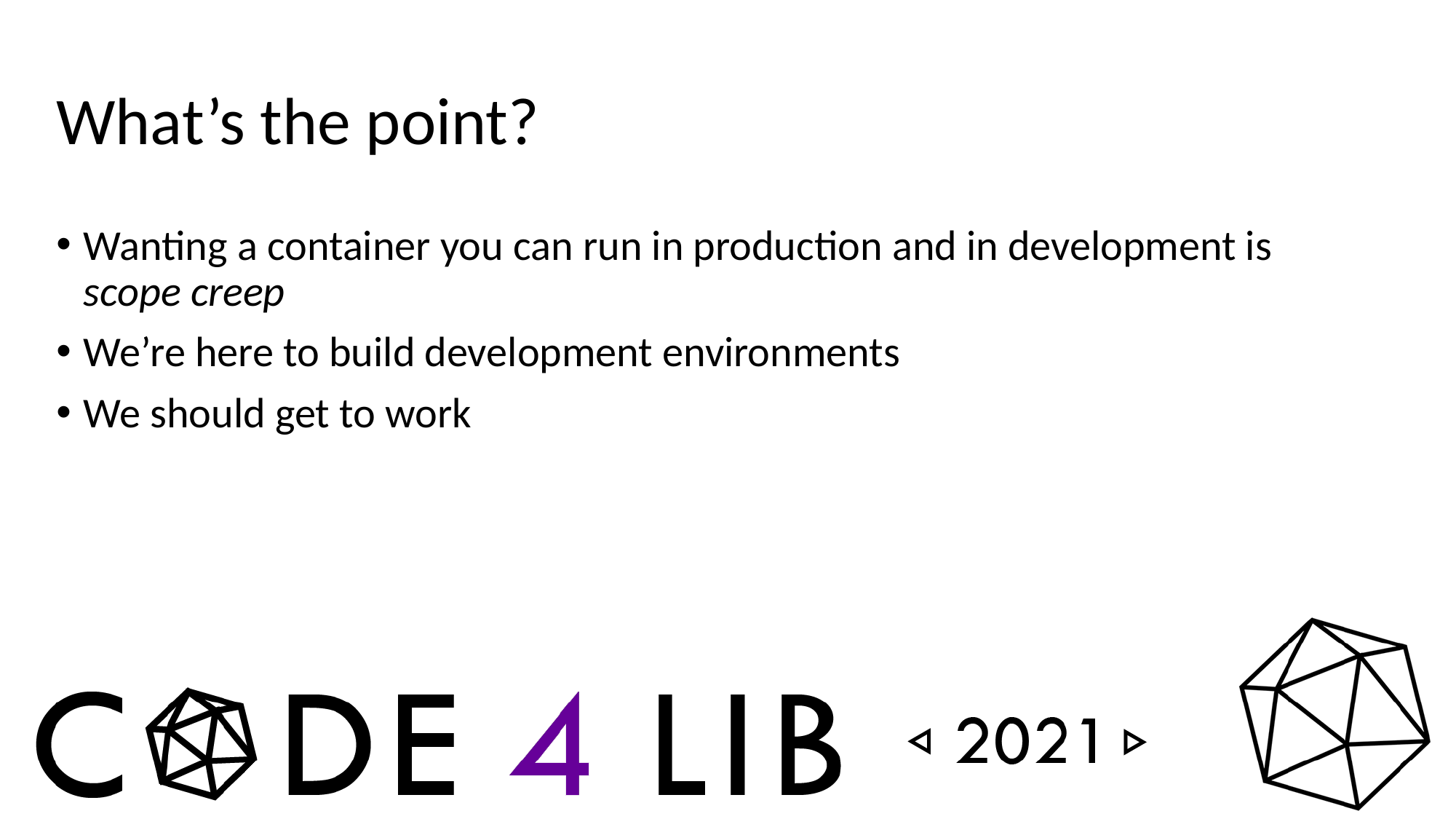

# What’s the point?
Wanting a container you can run in production and in development is scope creep
We’re here to build development environments
We should get to work